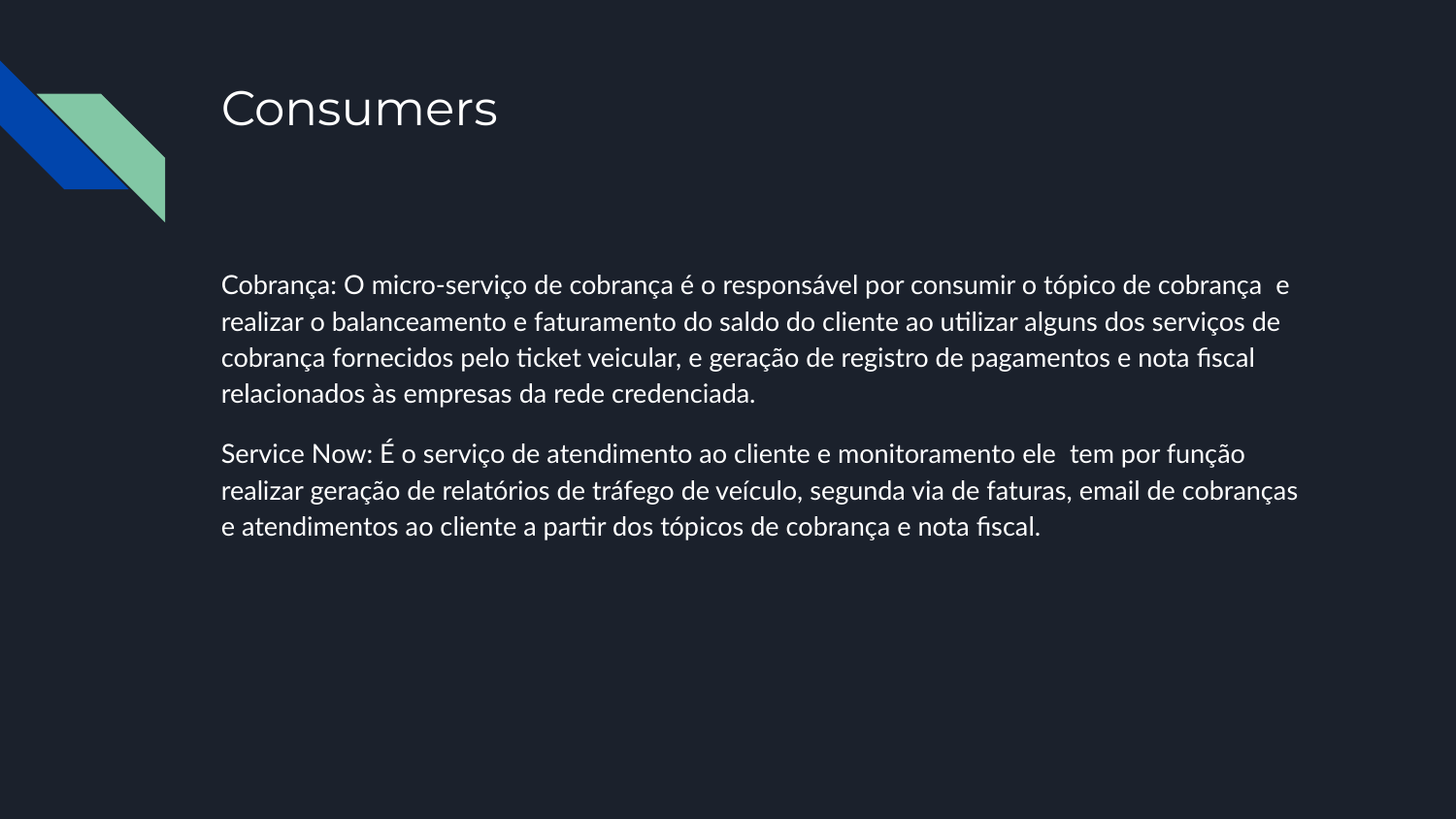

# Consumers
Cobrança: O micro-serviço de cobrança é o responsável por consumir o tópico de cobrança  e realizar o balanceamento e faturamento do saldo do cliente ao utilizar alguns dos serviços de cobrança fornecidos pelo ticket veicular, e geração de registro de pagamentos e nota fiscal relacionados às empresas da rede credenciada.
Service Now: É o serviço de atendimento ao cliente e monitoramento ele  tem por função realizar geração de relatórios de tráfego de veículo, segunda via de faturas, email de cobranças e atendimentos ao cliente a partir dos tópicos de cobrança e nota fiscal.